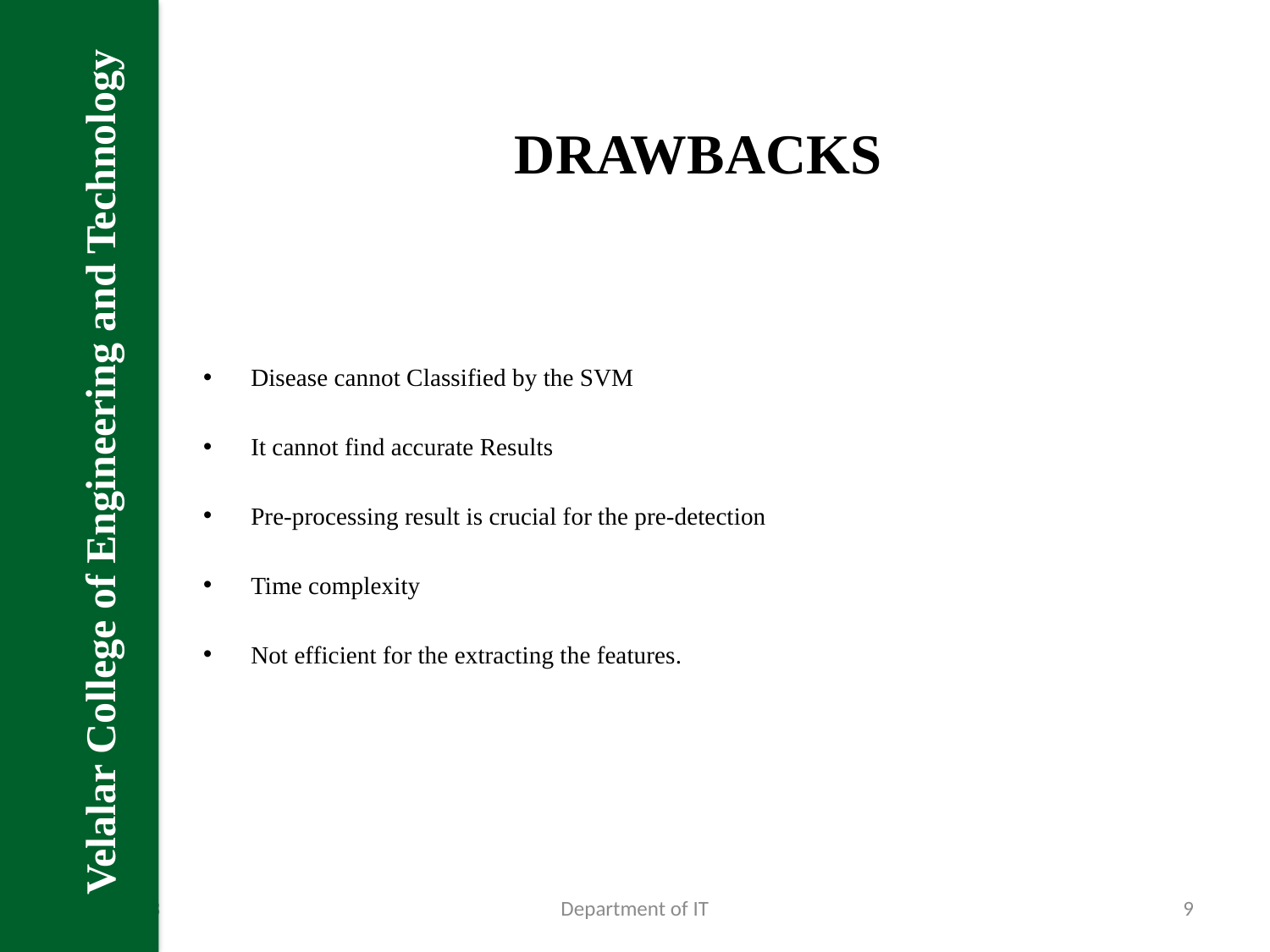

Velalar College of Engineering and Technology
# DRAWBACKS
Disease cannot Classified by the SVM

It cannot find accurate Results

Pre-processing result is crucial for the pre-detection

Time complexity

Not efficient for the extracting the features.

31-Jan-23
Department of IT
9